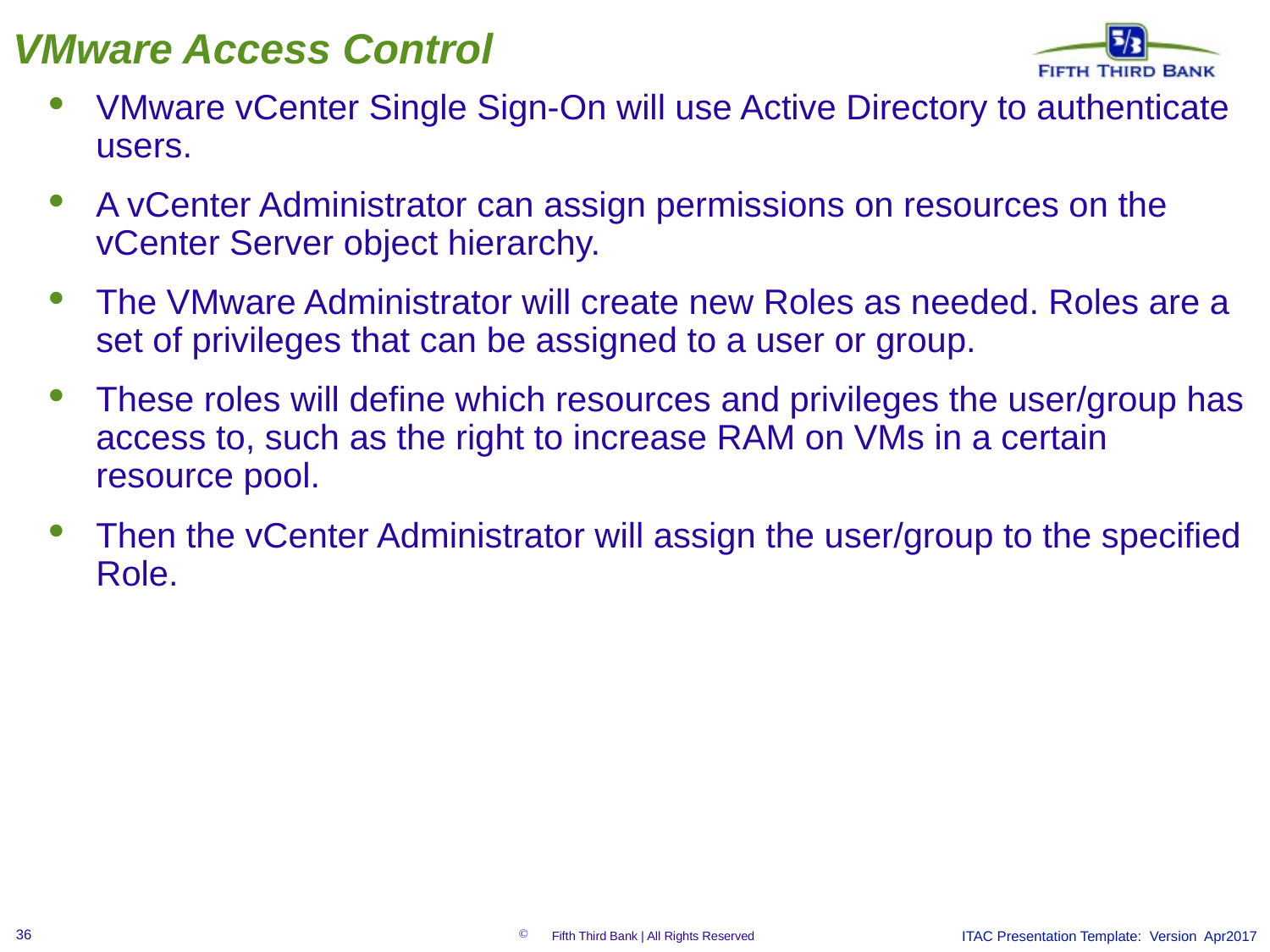

# VMware Access Control
VMware vCenter Single Sign-On will use Active Directory to authenticate users.
A vCenter Administrator can assign permissions on resources on the vCenter Server object hierarchy.
The VMware Administrator will create new Roles as needed. Roles are a set of privileges that can be assigned to a user or group.
These roles will define which resources and privileges the user/group has access to, such as the right to increase RAM on VMs in a certain resource pool.
Then the vCenter Administrator will assign the user/group to the specified Role.
ITAC Presentation Template:  Version  Apr2017